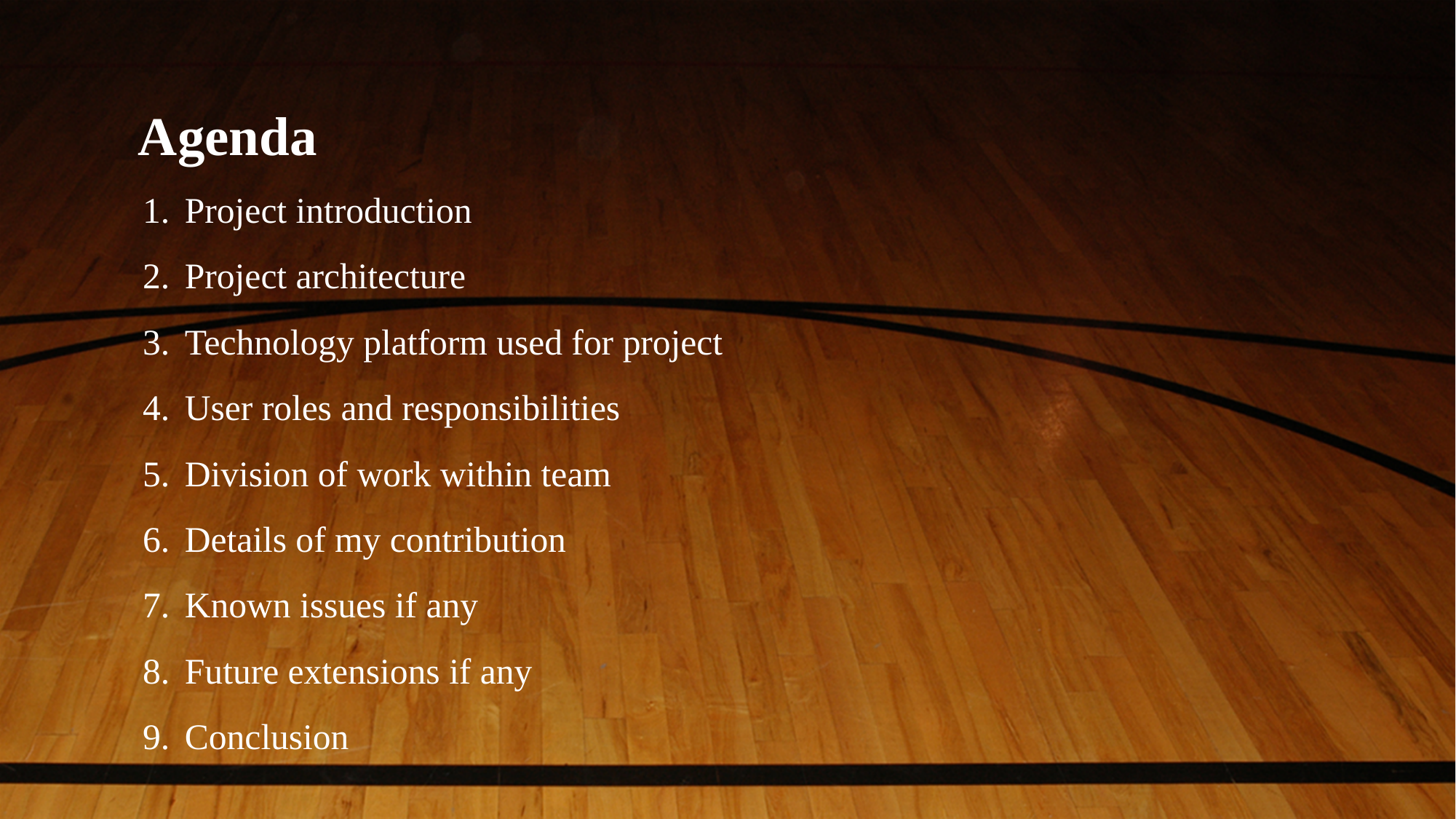

# Agenda
Project introduction
Project architecture
Technology platform used for project
User roles and responsibilities
Division of work within team
Details of my contribution
Known issues if any
Future extensions if any
Conclusion